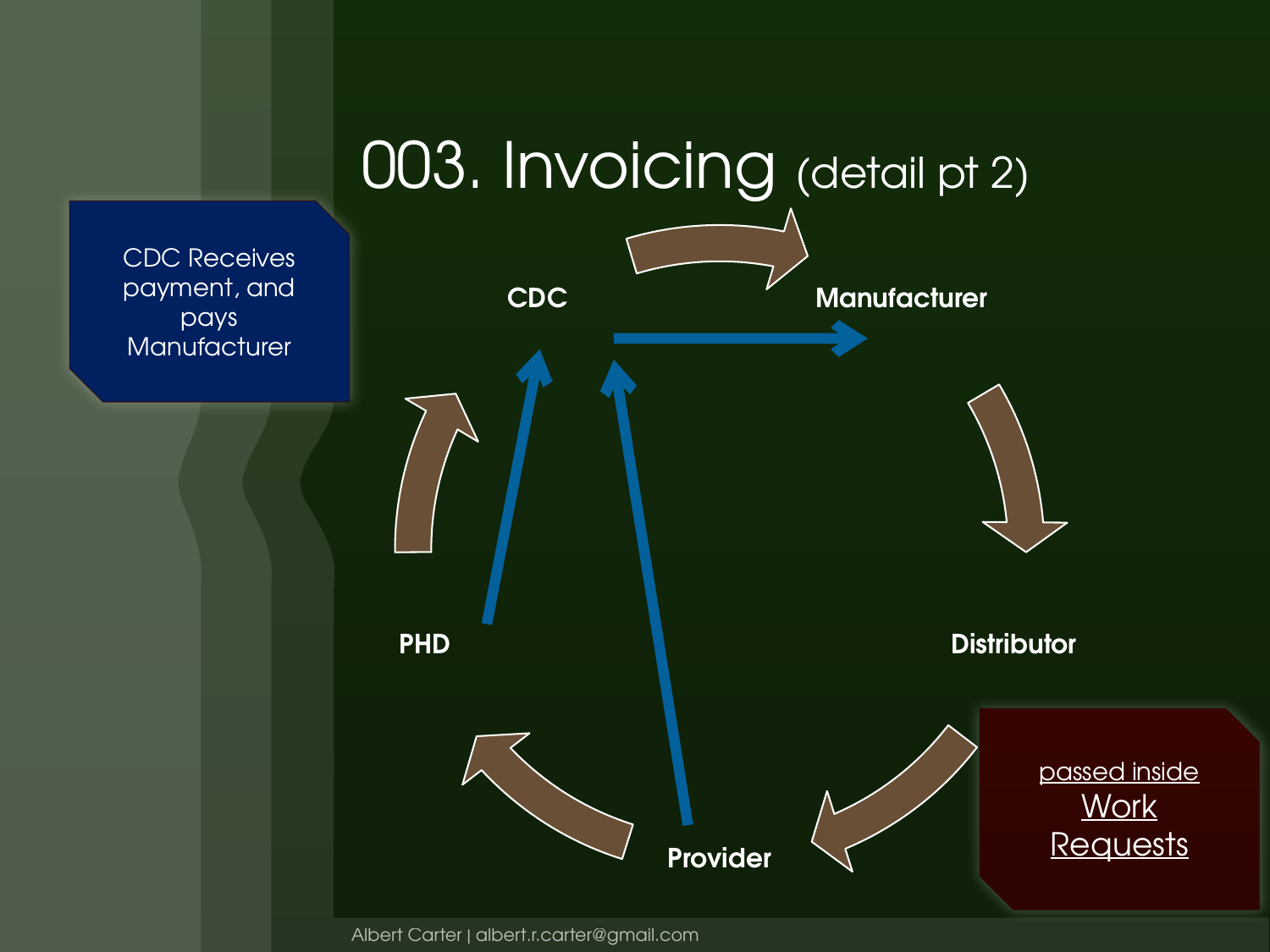

# 003. Invoicing (detail pt 2)
CDC Receives payment, and pays Manufacturer
Manufacturer
Distributor
Provider
PHD
CDC
11
passed inside
Work Requests
Albert Carter | albert.r.carter@gmail.com